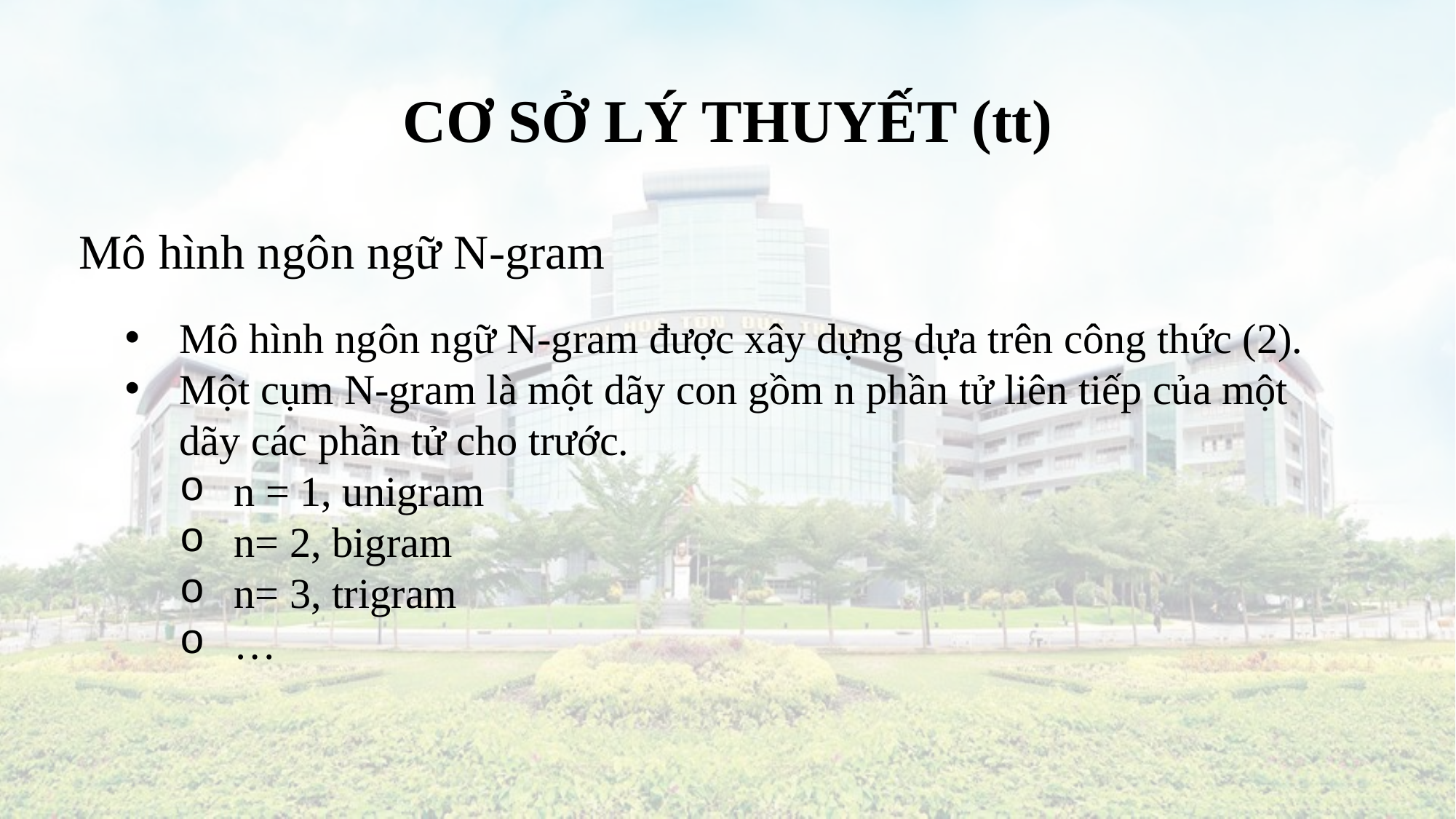

# CƠ SỞ LÝ THUYẾT (tt)
Mô hình ngôn ngữ N-gram
Mô hình ngôn ngữ N-gram được xây dựng dựa trên công thức (2).
Một cụm N-gram là một dãy con gồm n phần tử liên tiếp của một dãy các phần tử cho trước.
n = 1, unigram
n= 2, bigram
n= 3, trigram
…